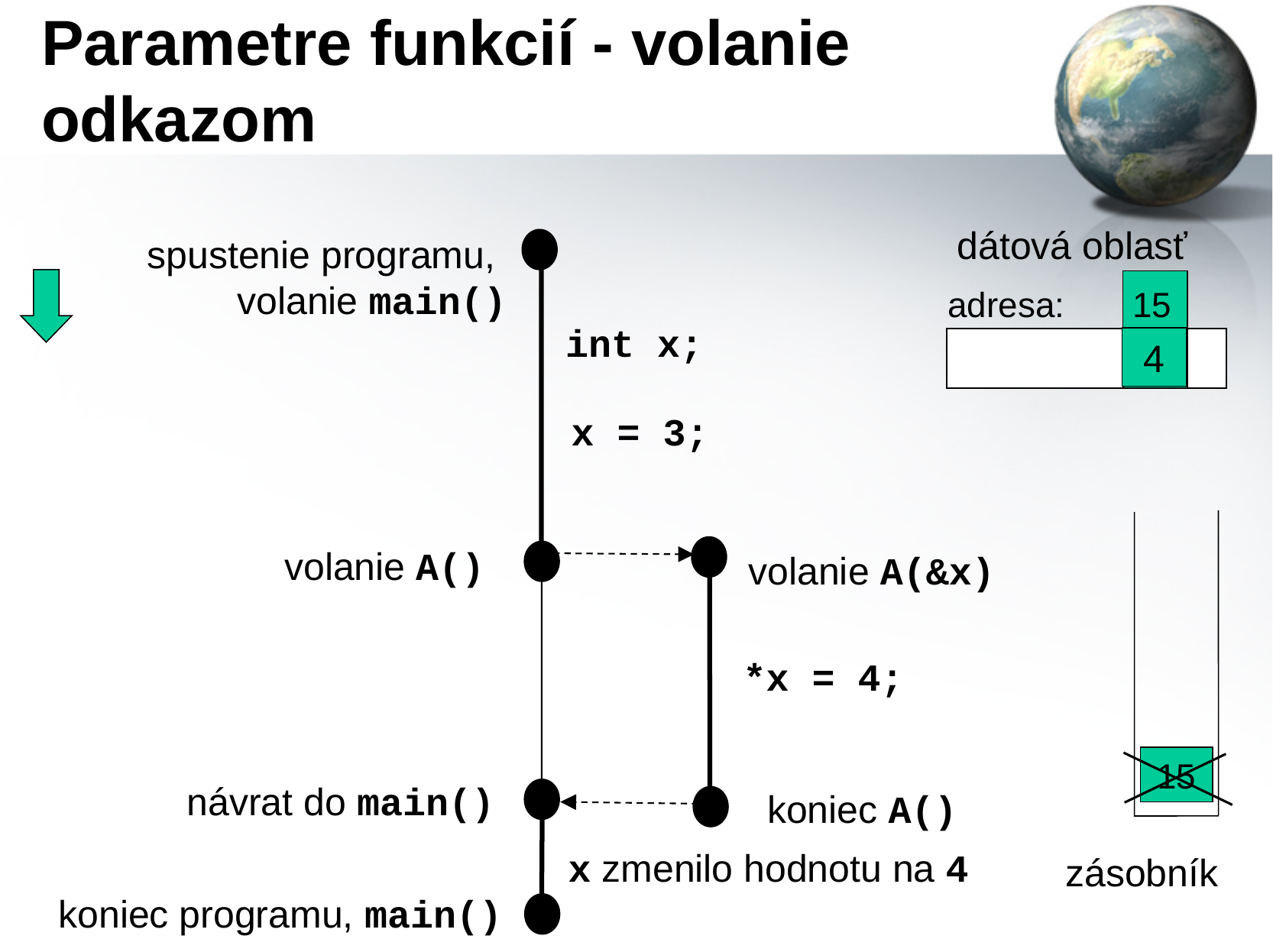

# Parametre funkcií - volanie odkazom
dátová oblasť
spustenie programu,
volanie main()

adresa:       15

int x;
4

3
x = 3;

volanie A()

volanie A(&x)

*x = 4;
15

návrat do main()

koniec A()

x zmenilo hodnotu na 4
zásobník
koniec programu, main()